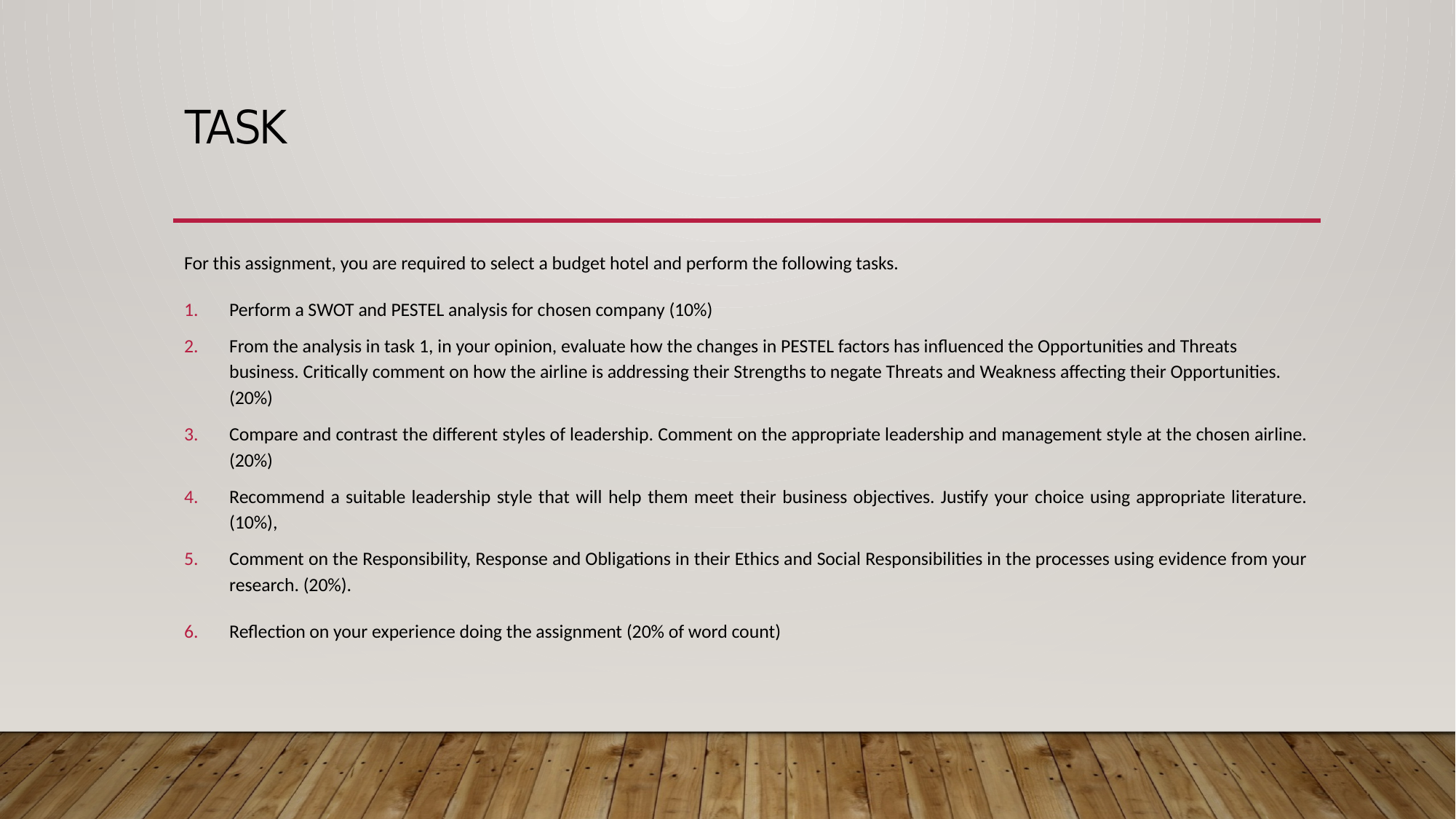

# Task
For this assignment, you are required to select a budget hotel and perform the following tasks.
Perform a SWOT and PESTEL analysis for chosen company (10%)
From the analysis in task 1, in your opinion, evaluate how the changes in PESTEL factors has influenced the Opportunities and Threats business. Critically comment on how the airline is addressing their Strengths to negate Threats and Weakness affecting their Opportunities. (20%)
Compare and contrast the different styles of leadership. Comment on the appropriate leadership and management style at the chosen airline. (20%)
Recommend a suitable leadership style that will help them meet their business objectives. Justify your choice using appropriate literature. (10%),
Comment on the Responsibility, Response and Obligations in their Ethics and Social Responsibilities in the processes using evidence from your research. (20%).
Reflection on your experience doing the assignment (20% of word count)